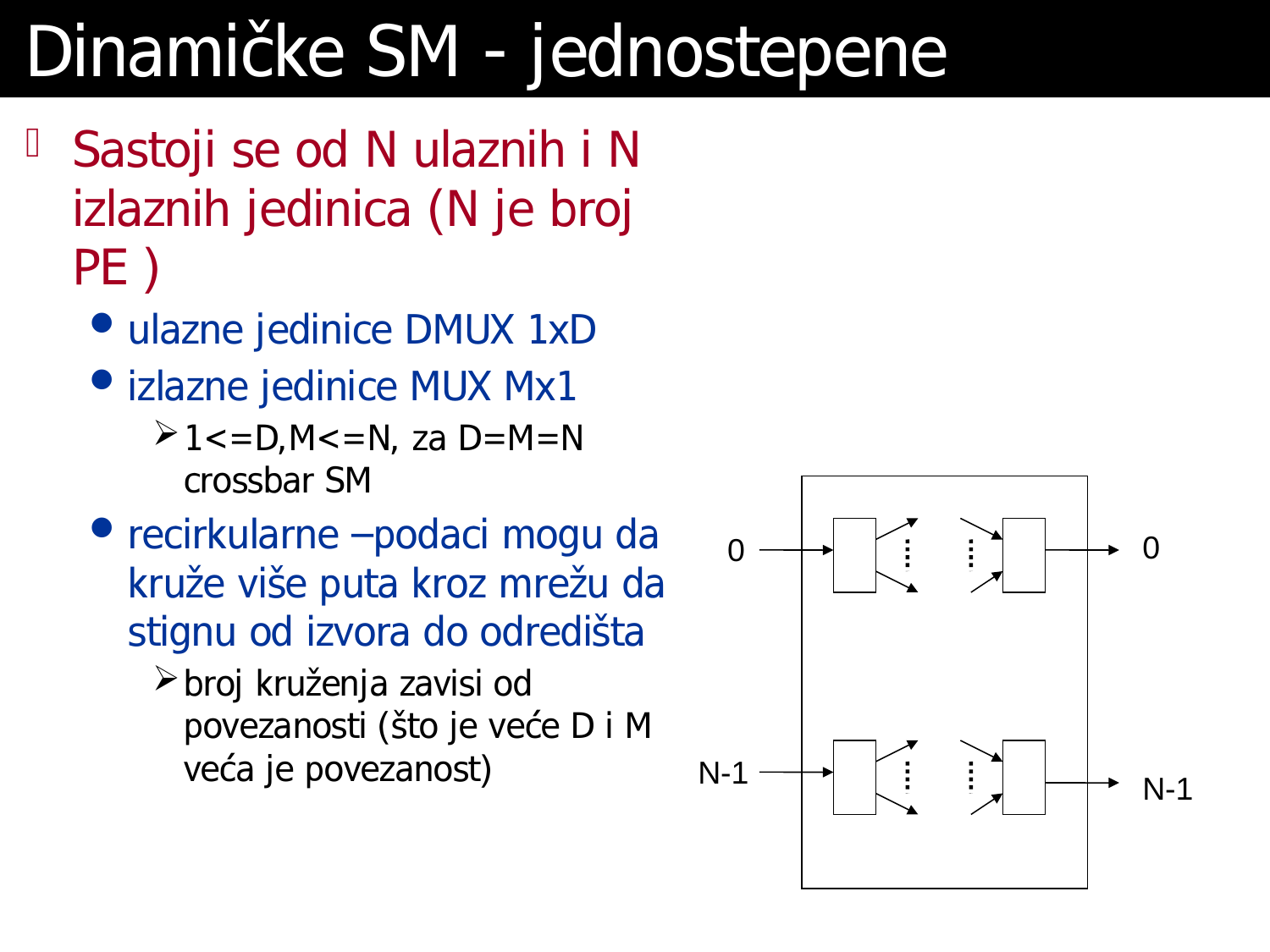

# Dinamičke SM - jednostepene
Sastoji se od N ulaznih i N izlaznih jedinica (N je broj PE )
ulazne jedinice DMUX 1xD
izlazne jedinice MUX Mx1
1<=D,M<=N, za D=M=N crossbar SM
recirkularne –podaci mogu da kruže više puta kroz mrežu da stignu od izvora do odredišta
broj kruženja zavisi od povezanosti (što je veće D i M veća je povezanost)

0
0

N-1

N-1